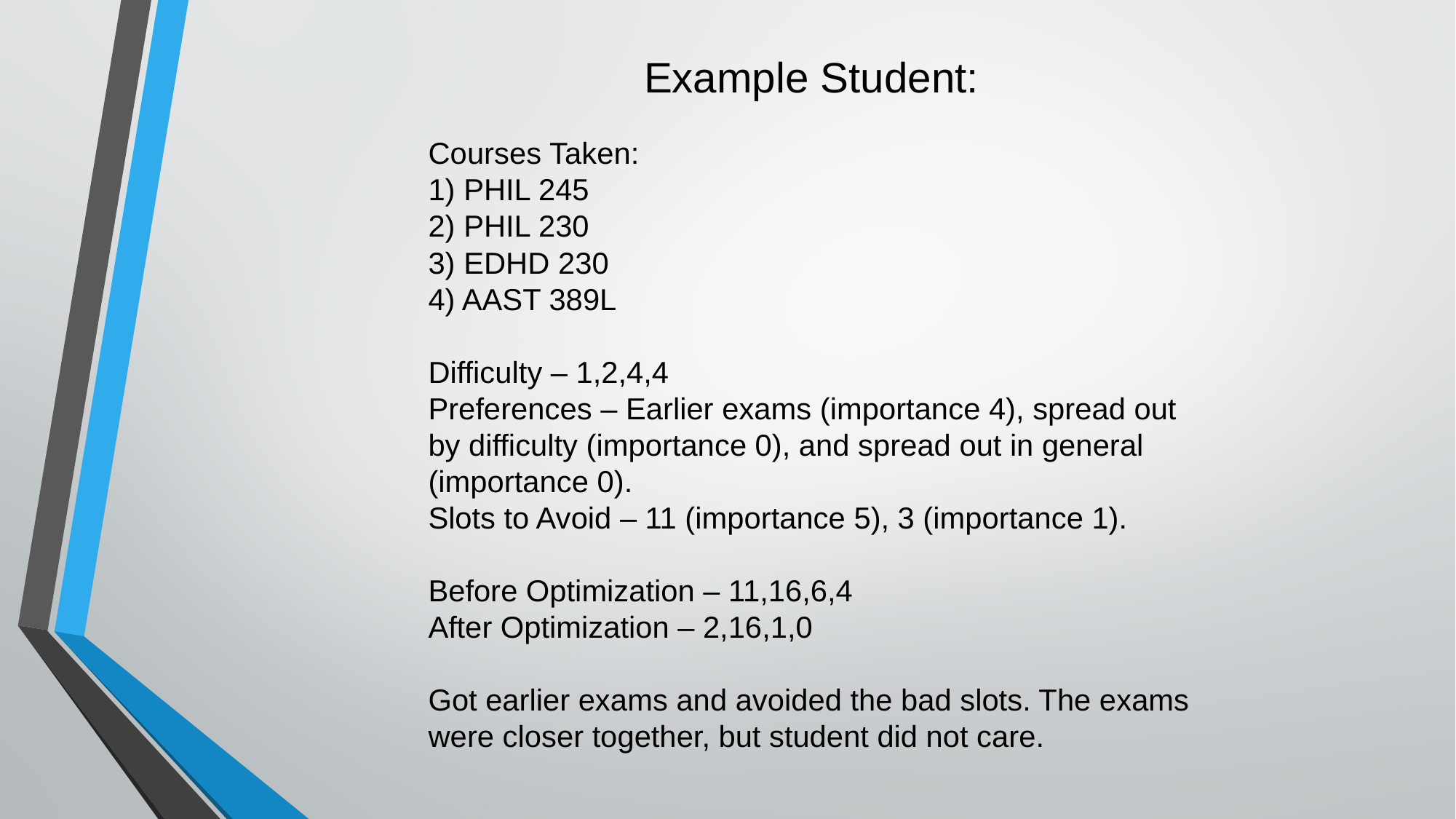

Example Student:

Courses Taken:
1) PHIL 245
2) PHIL 230
3) EDHD 230
4) AAST 389L

Difficulty – 1,2,4,4
Preferences – Earlier exams (importance 4), spread out by difficulty (importance 0), and spread out in general (importance 0).
Slots to Avoid – 11 (importance 5), 3 (importance 1).

Before Optimization – 11,16,6,4
After Optimization – 2,16,1,0

Got earlier exams and avoided the bad slots. The exams were closer together, but student did not care.